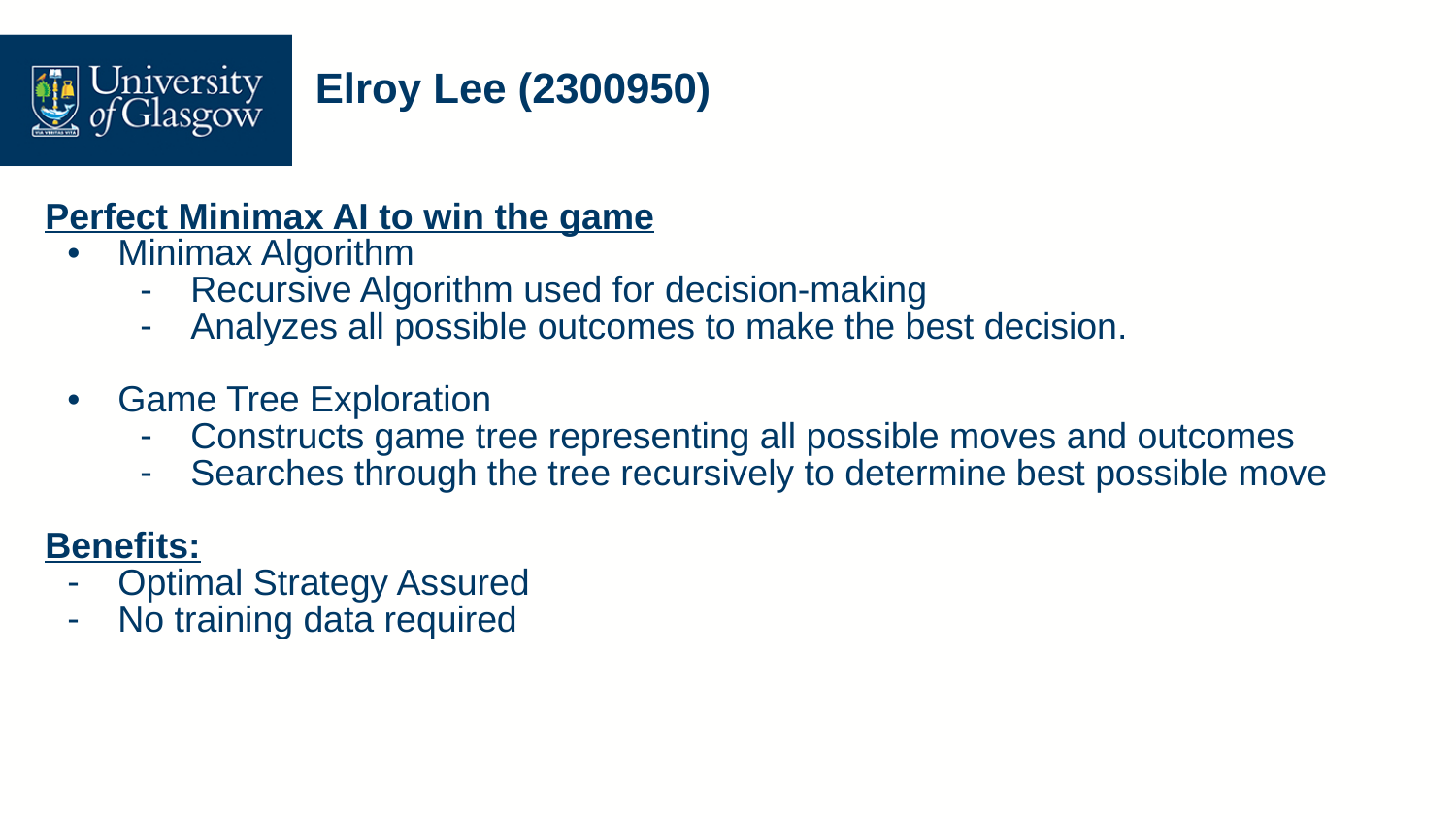

# Elroy Lee (2300950)
Perfect Minimax AI to win the game
Minimax Algorithm
Recursive Algorithm used for decision-making
Analyzes all possible outcomes to make the best decision.

Game Tree Exploration
Constructs game tree representing all possible moves and outcomes
Searches through the tree recursively to determine best possible move

Benefits:
Optimal Strategy Assured
No training data required